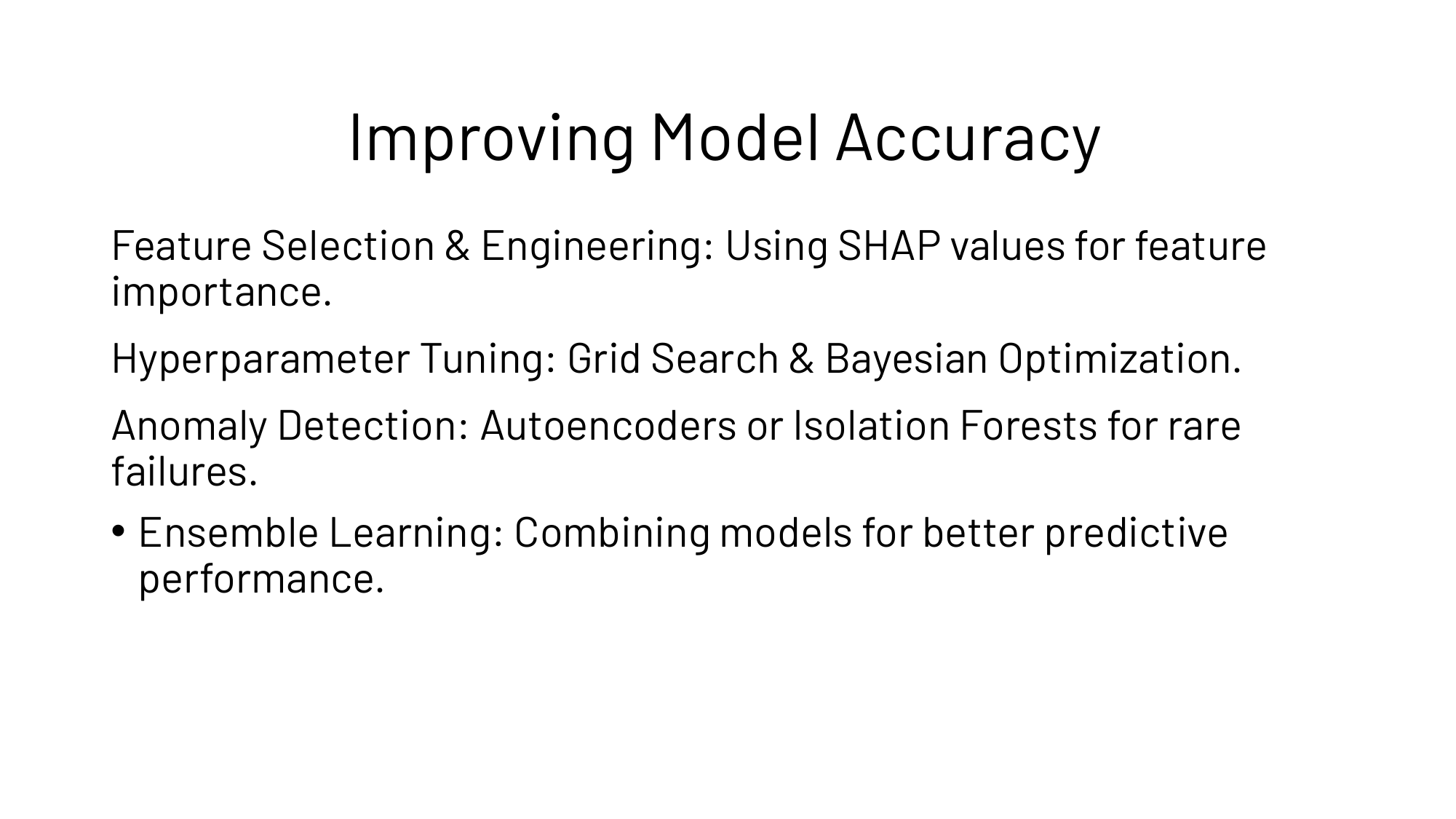

# Improving Model Accuracy
Feature Selection & Engineering: Using SHAP values for feature importance.
Hyperparameter Tuning: Grid Search & Bayesian Optimization.
Anomaly Detection: Autoencoders or Isolation Forests for rare failures.
Ensemble Learning: Combining models for better predictive performance.